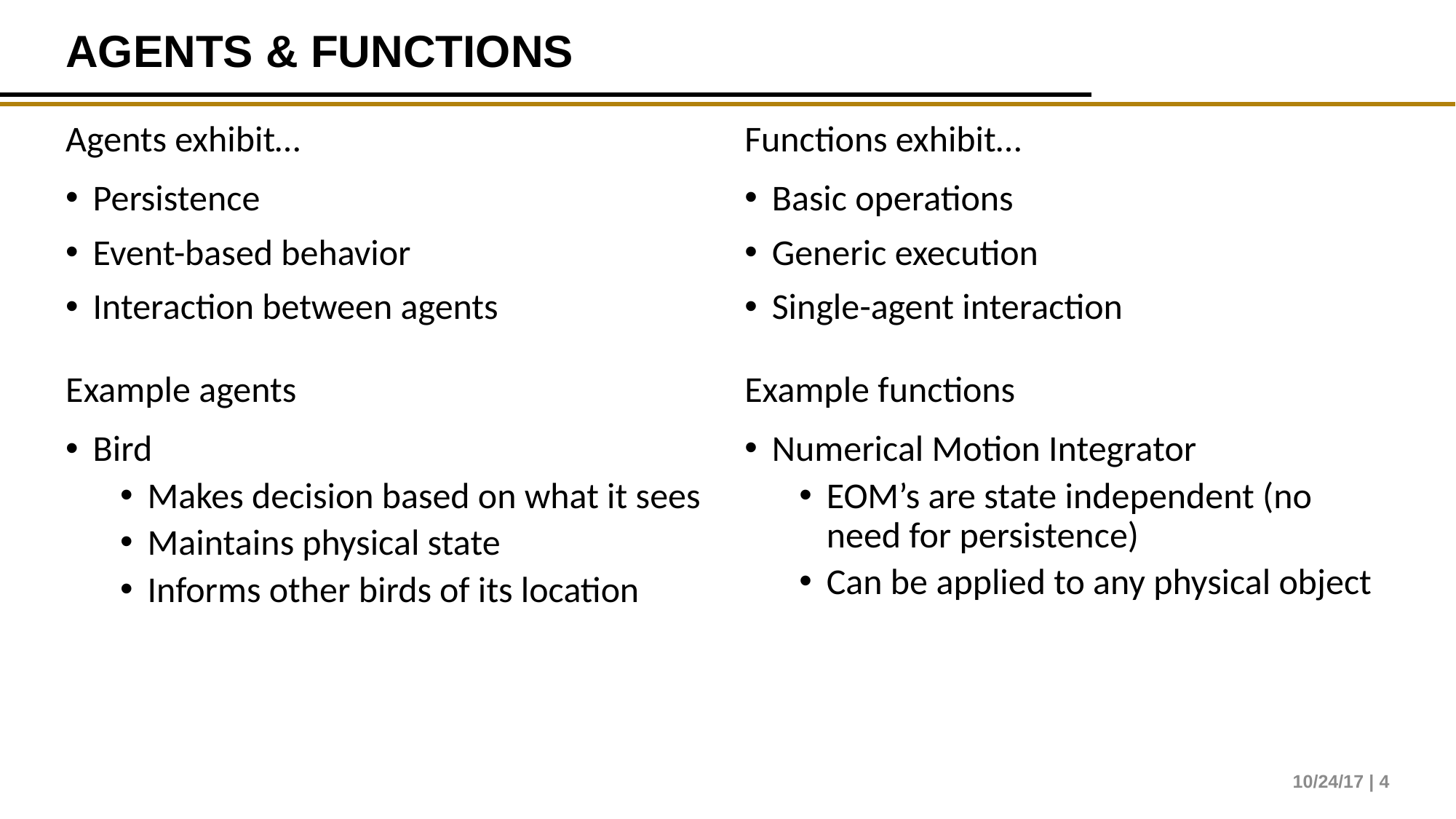

# Agents & Functions
Agents exhibit…
Functions exhibit…
Persistence
Event-based behavior
Interaction between agents
Basic operations
Generic execution
Single-agent interaction
Example agents
Example functions
Bird
Makes decision based on what it sees
Maintains physical state
Informs other birds of its location

Numerical Motion Integrator
EOM’s are state independent (no need for persistence)
Can be applied to any physical object
10/24/17 | 4